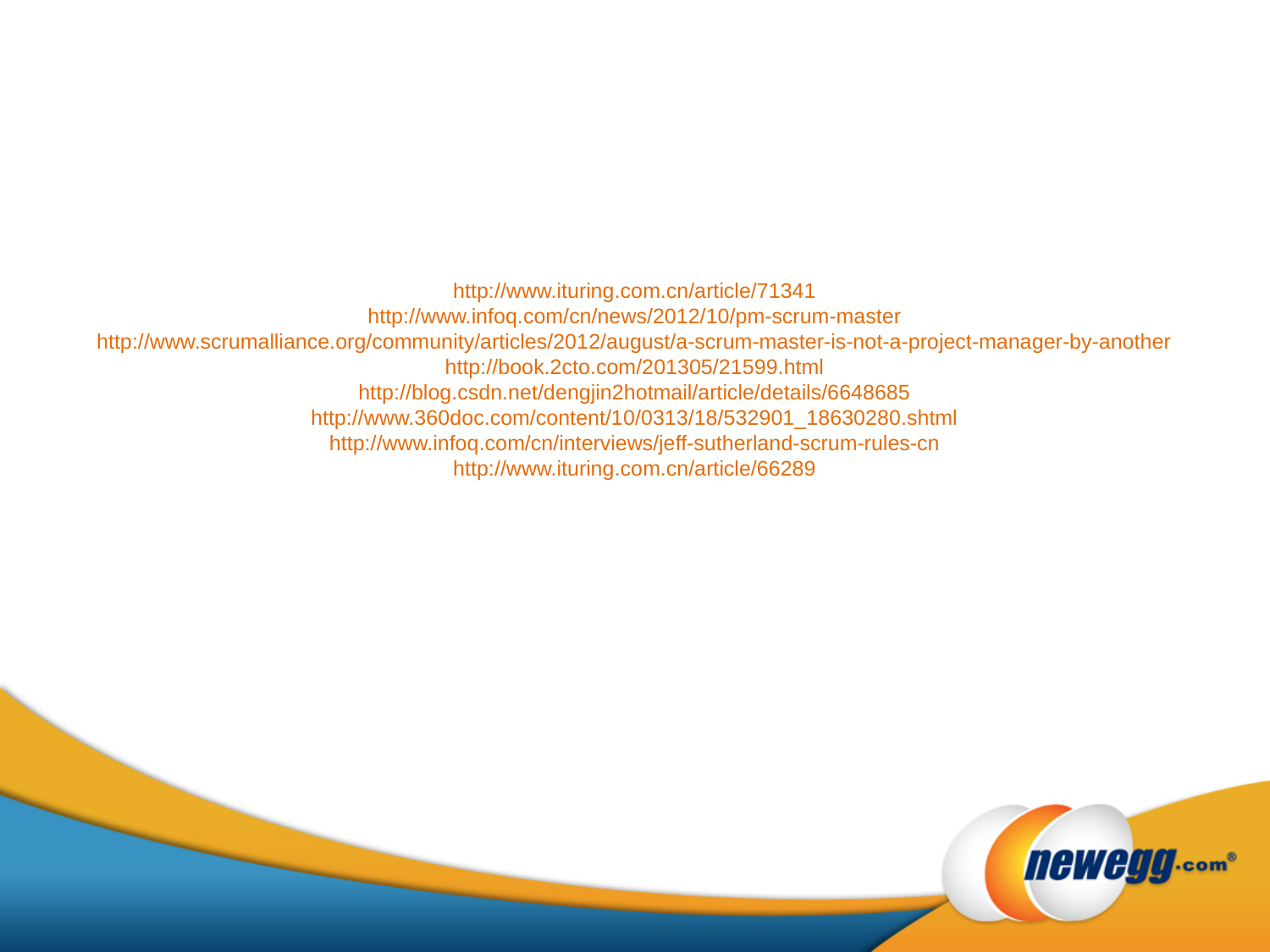

# http://www.ituring.com.cn/article/71341 http://www.infoq.com/cn/news/2012/10/pm-scrum-master http://www.scrumalliance.org/community/articles/2012/august/a-scrum-master-is-not-a-project-manager-by-another http://book.2cto.com/201305/21599.html http://blog.csdn.net/dengjin2hotmail/article/details/6648685 http://www.360doc.com/content/10/0313/18/532901_18630280.shtml http://www.infoq.com/cn/interviews/jeff-sutherland-scrum-rules-cn http://www.ituring.com.cn/article/66289